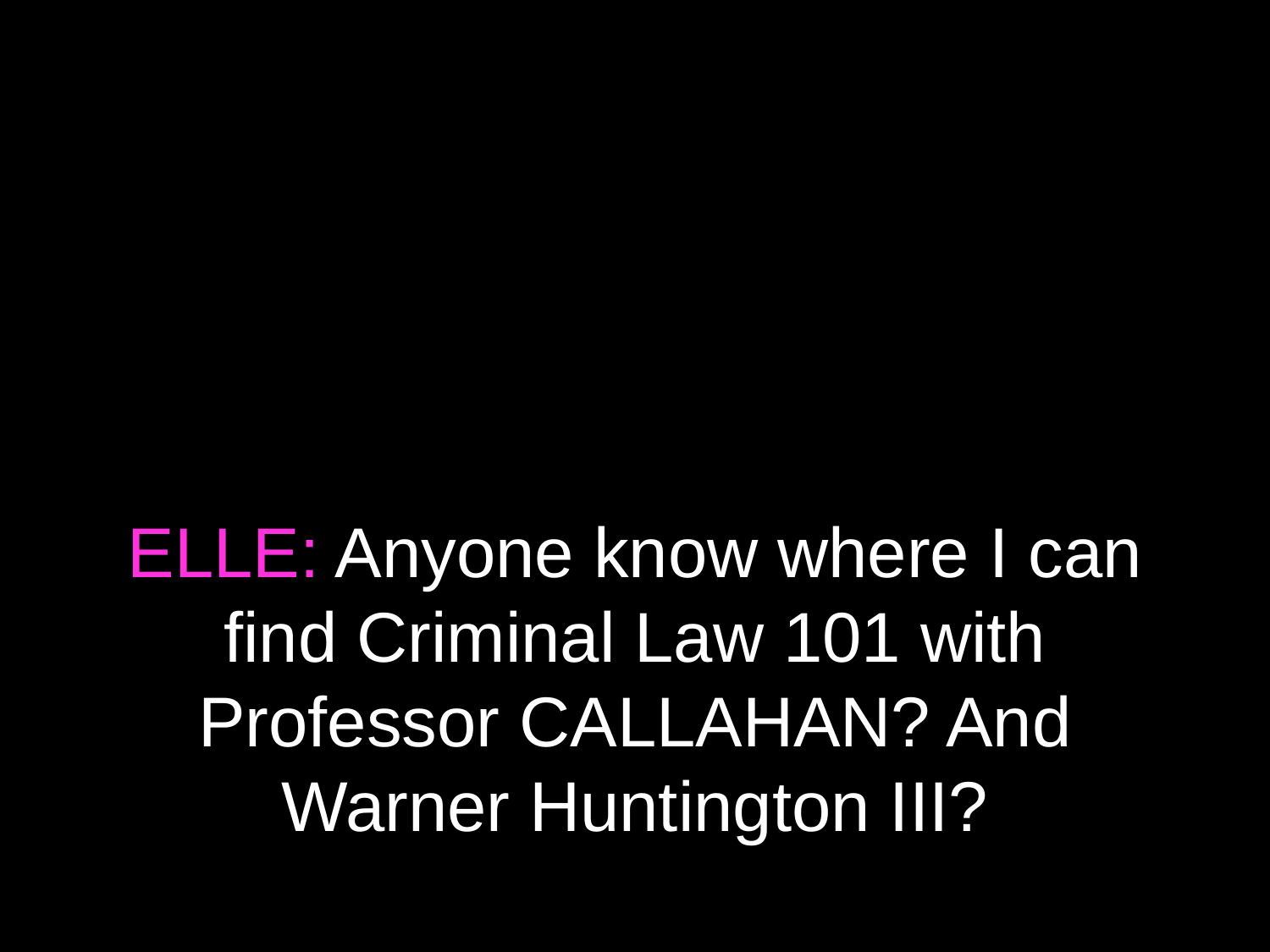

# ELLE: Anyone know where I can find Criminal Law 101 with Professor CALLAHAN? And Warner Huntington III?